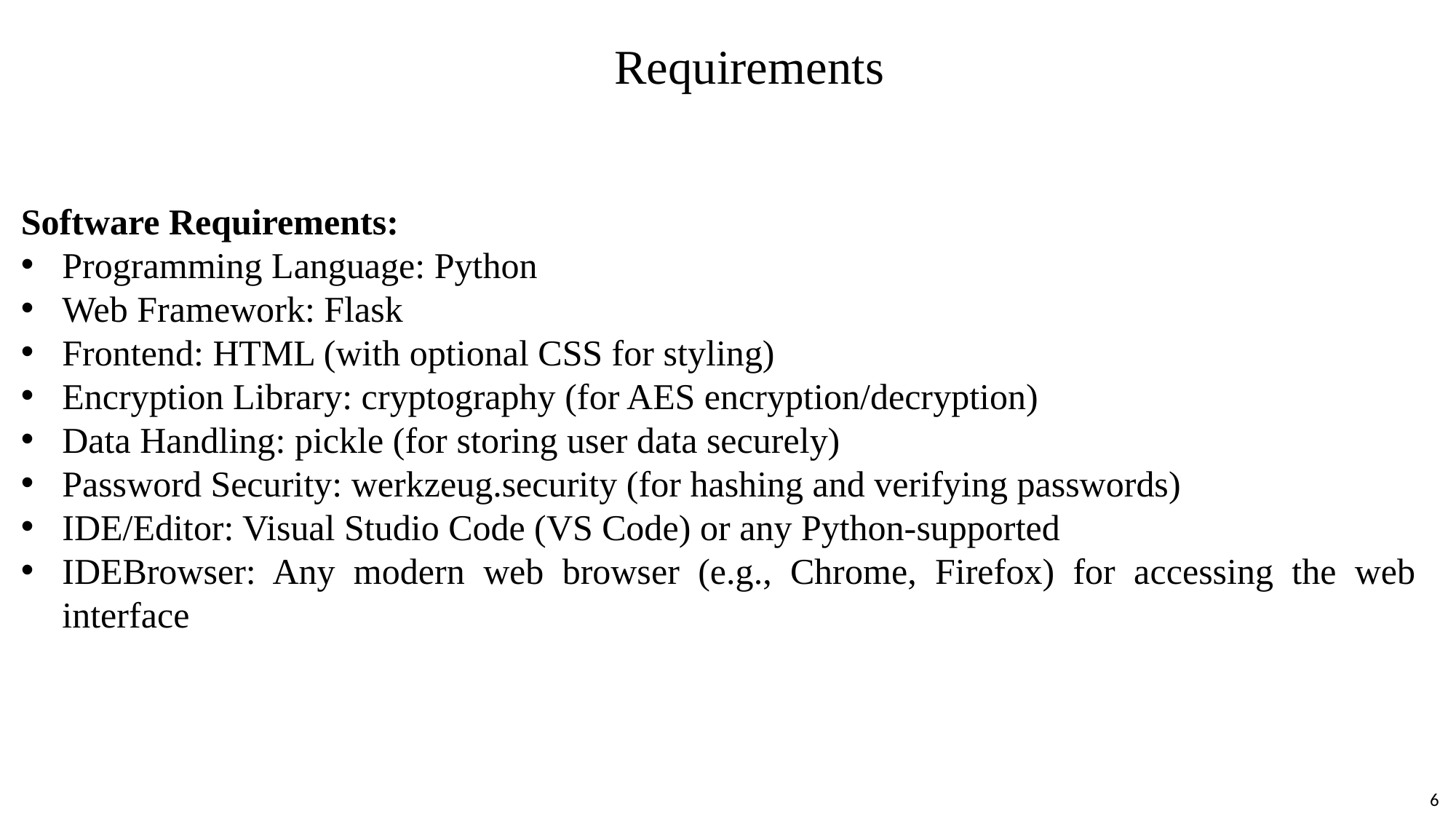

# Requirements
Software Requirements:
Programming Language: Python
Web Framework: Flask
Frontend: HTML (with optional CSS for styling)
Encryption Library: cryptography (for AES encryption/decryption)
Data Handling: pickle (for storing user data securely)
Password Security: werkzeug.security (for hashing and verifying passwords)
IDE/Editor: Visual Studio Code (VS Code) or any Python-supported
IDEBrowser: Any modern web browser (e.g., Chrome, Firefox) for accessing the web interface